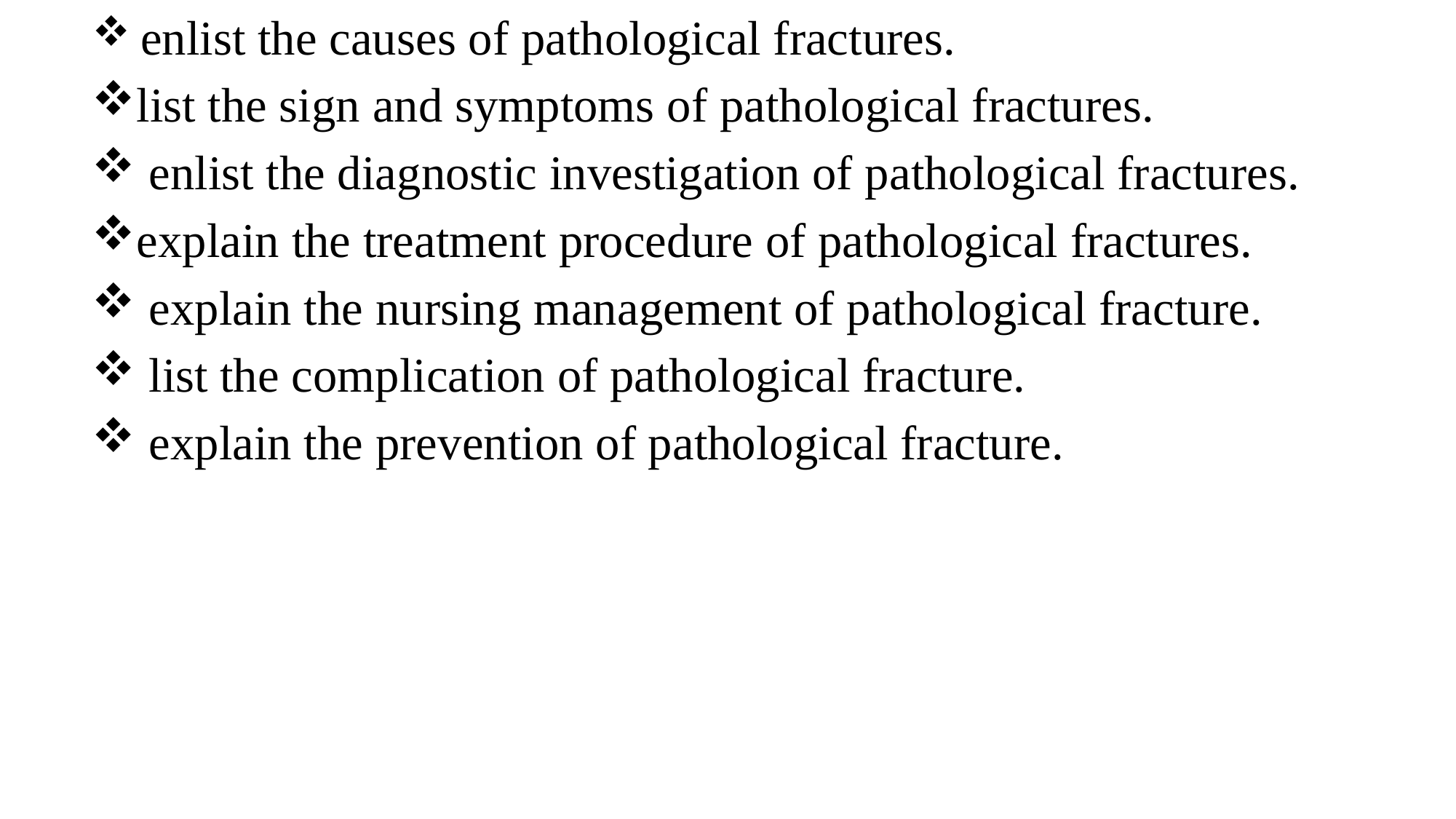

enlist the causes of pathological fractures.
list the sign and symptoms of pathological fractures.
 enlist the diagnostic investigation of pathological fractures.
explain the treatment procedure of pathological fractures.
 explain the nursing management of pathological fracture.
 list the complication of pathological fracture.
 explain the prevention of pathological fracture.